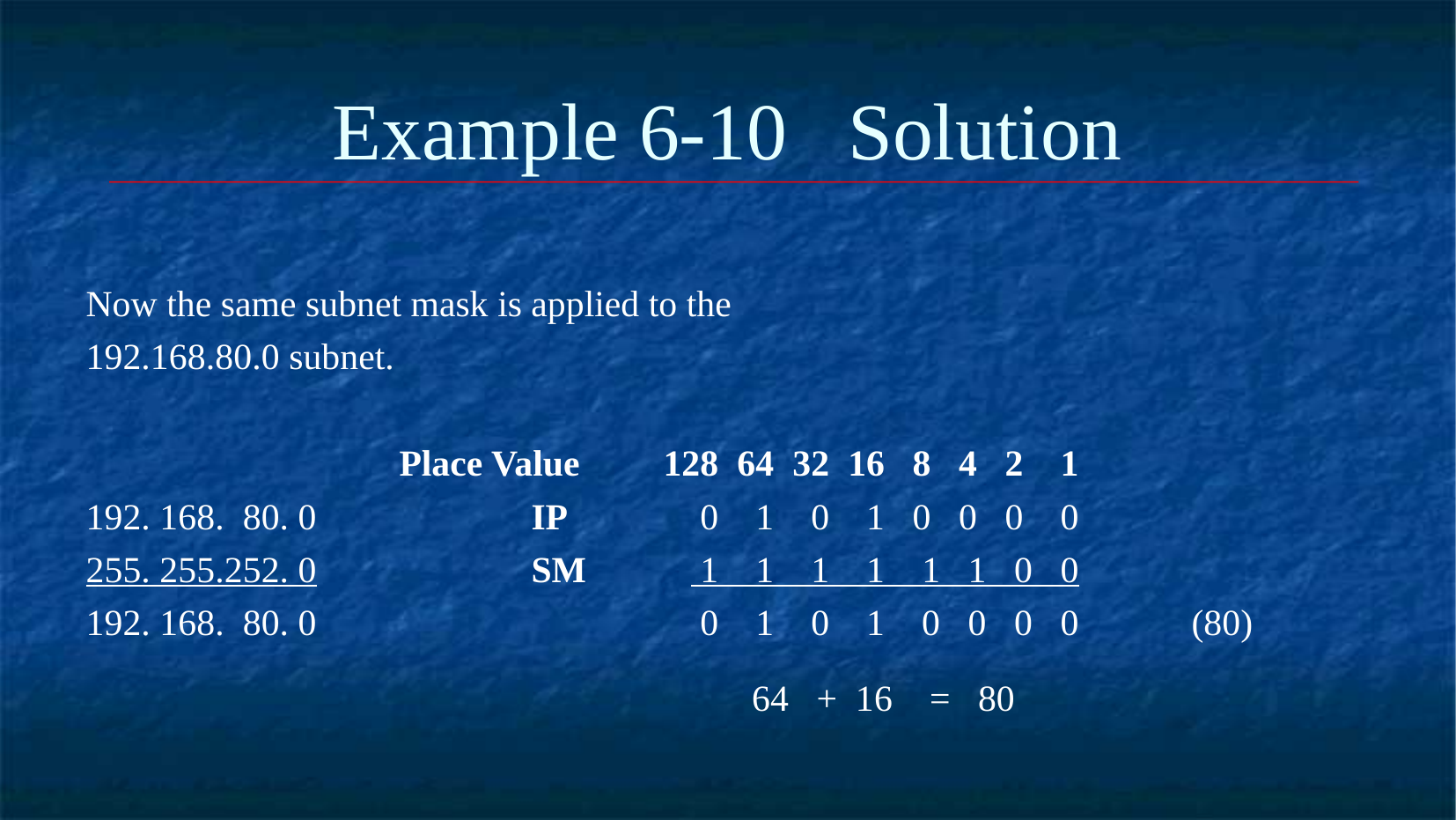

Example 6-10   Solution

Now the same subnet mask is applied to the
192.168.80.0 subnet.

			Place Value	128  64  32  16   8   4   2    1
192. 168.  80. 0	    	IP	    0    1    0    1   0   0   0    0
255. 255.252. 0	    	SM	    1    1    1    1    1   1   0   0
192. 168.  80. 0			    0    1    0    1    0   0   0   0	(80)
					      64   +  16    =   80